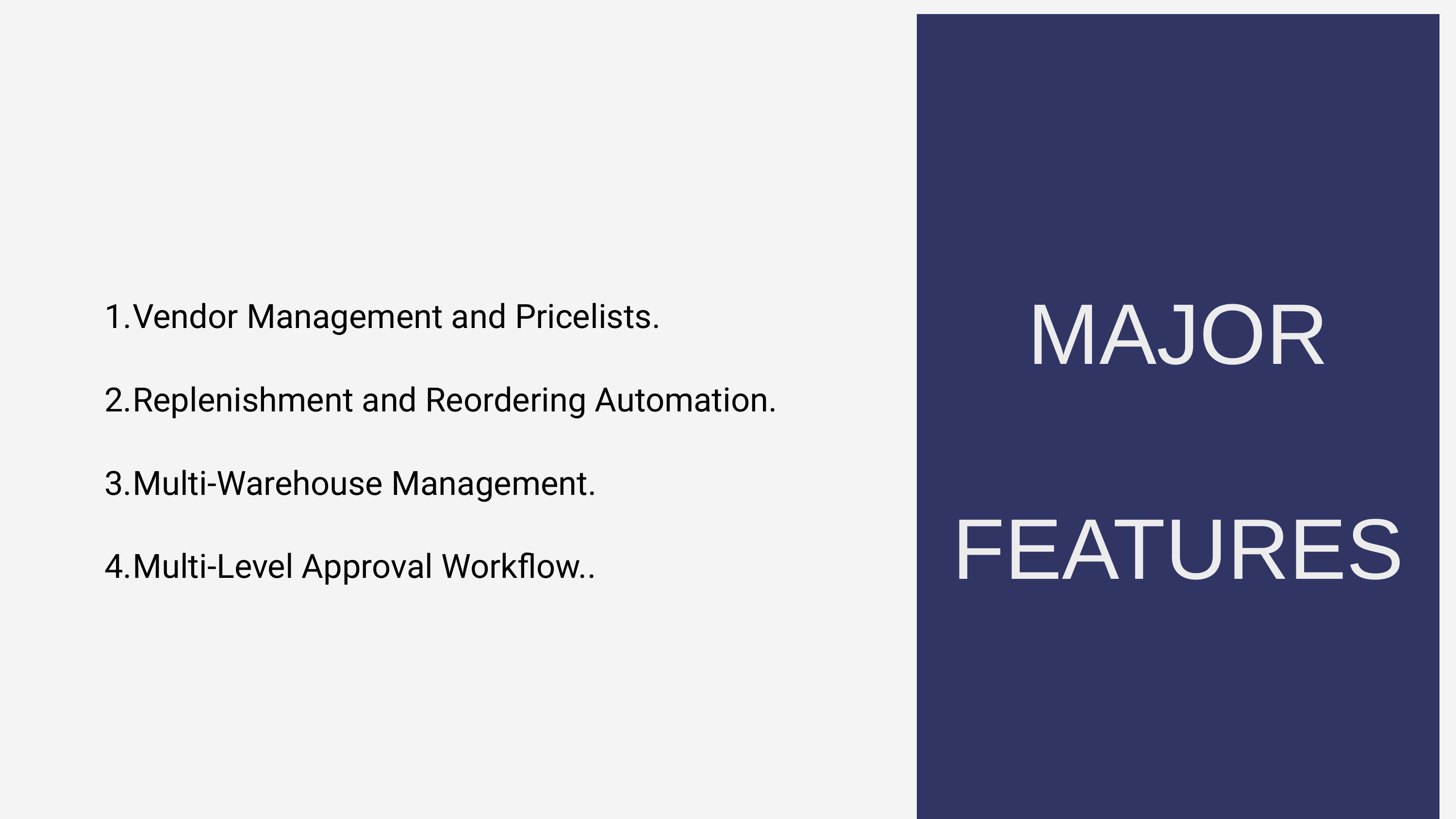

MAJOR FEATURES

Vendor Management and Pricelists.
Replenishment and Reordering Automation.
Multi-Warehouse Management.
Multi-Level Approval Workflow..